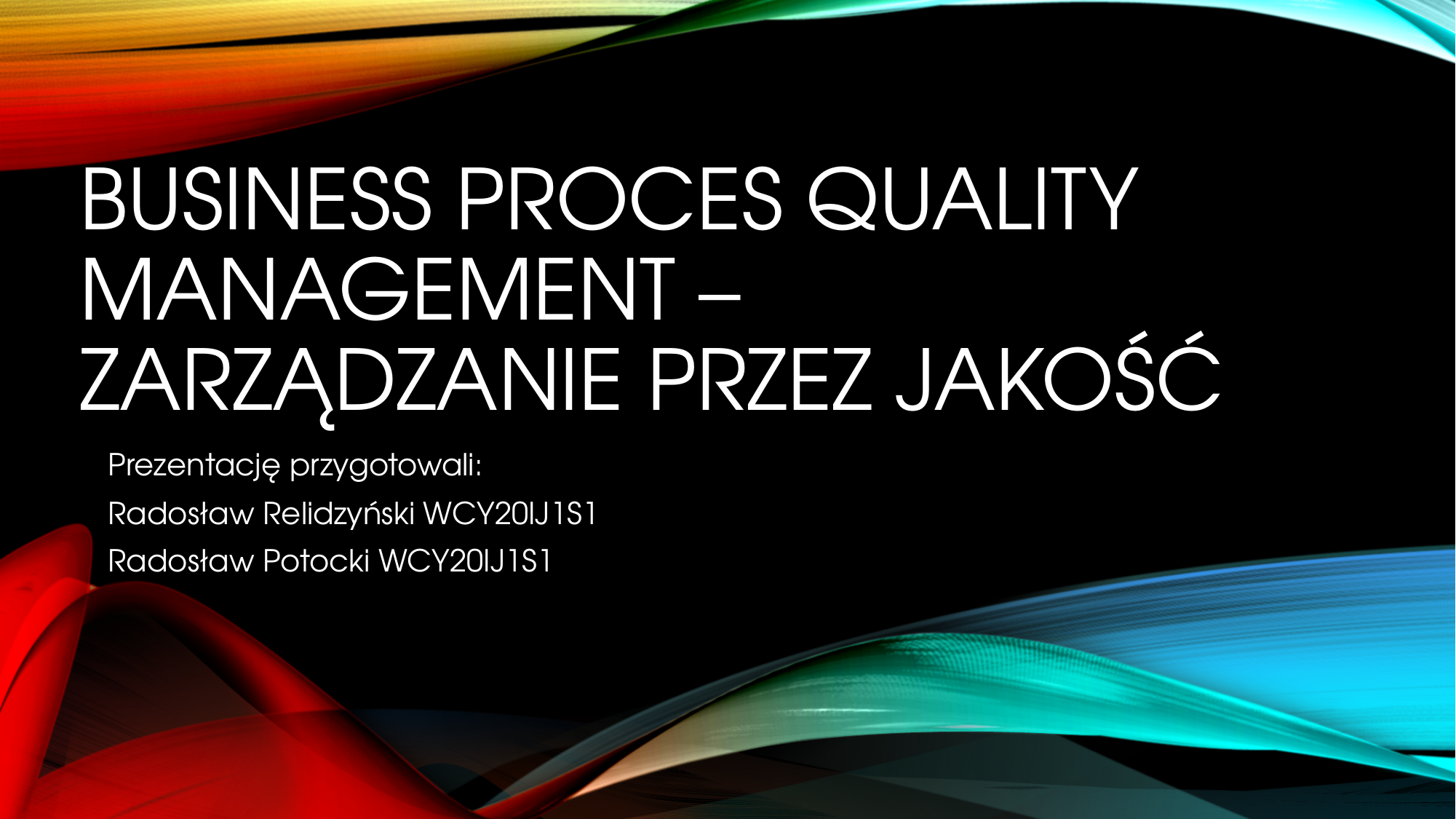

# Business proces quality management – Zarządzanie przez jakość
Prezentację przygotowali:
Radosław Relidzyński WCY20IJ1S1
Radosław Potocki WCY20IJ1S1